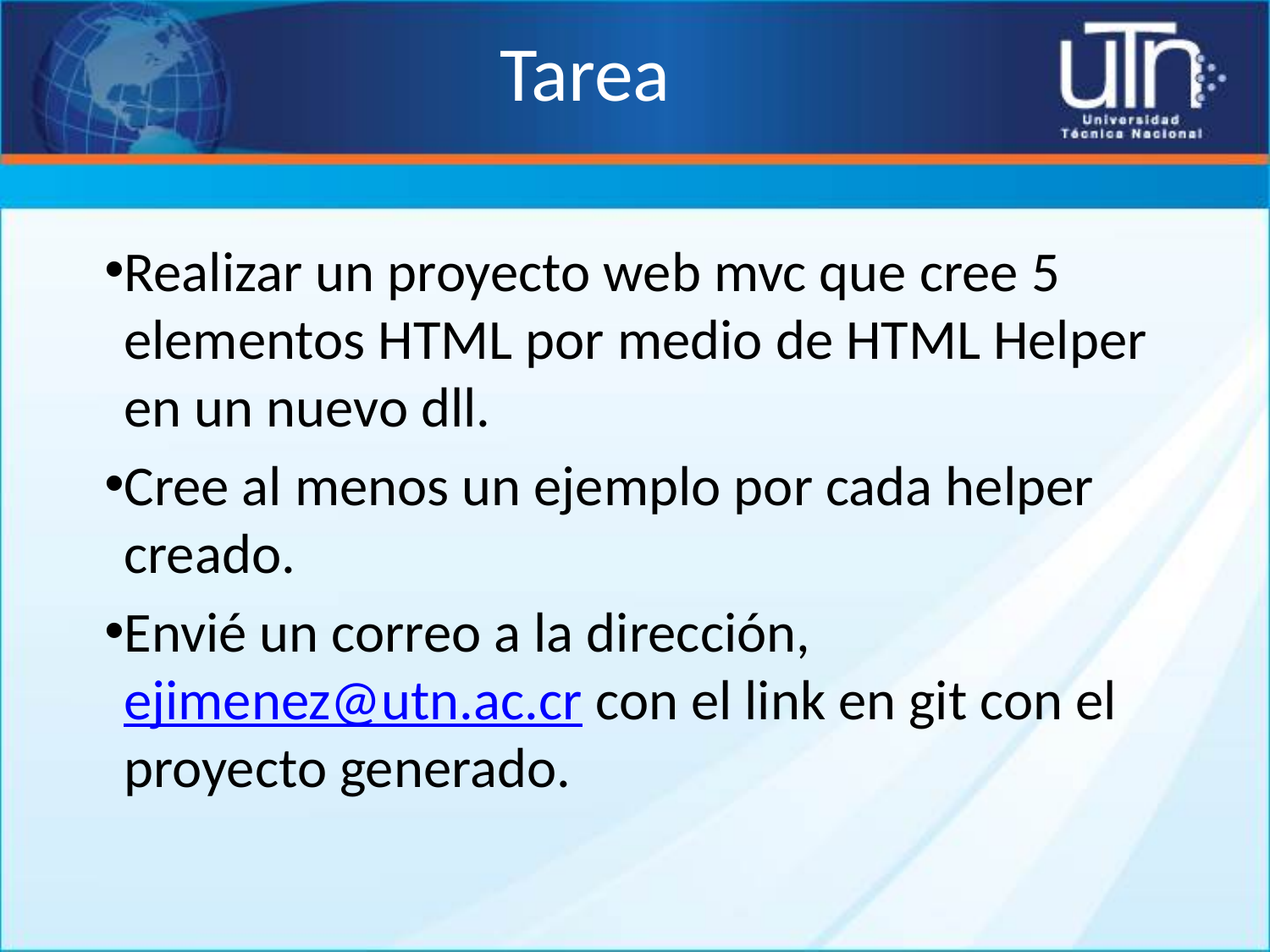

# Tarea
Realizar un proyecto web mvc que cree 5 elementos HTML por medio de HTML Helper en un nuevo dll.
Cree al menos un ejemplo por cada helper creado.
Envié un correo a la dirección, ejimenez@utn.ac.cr con el link en git con el proyecto generado.